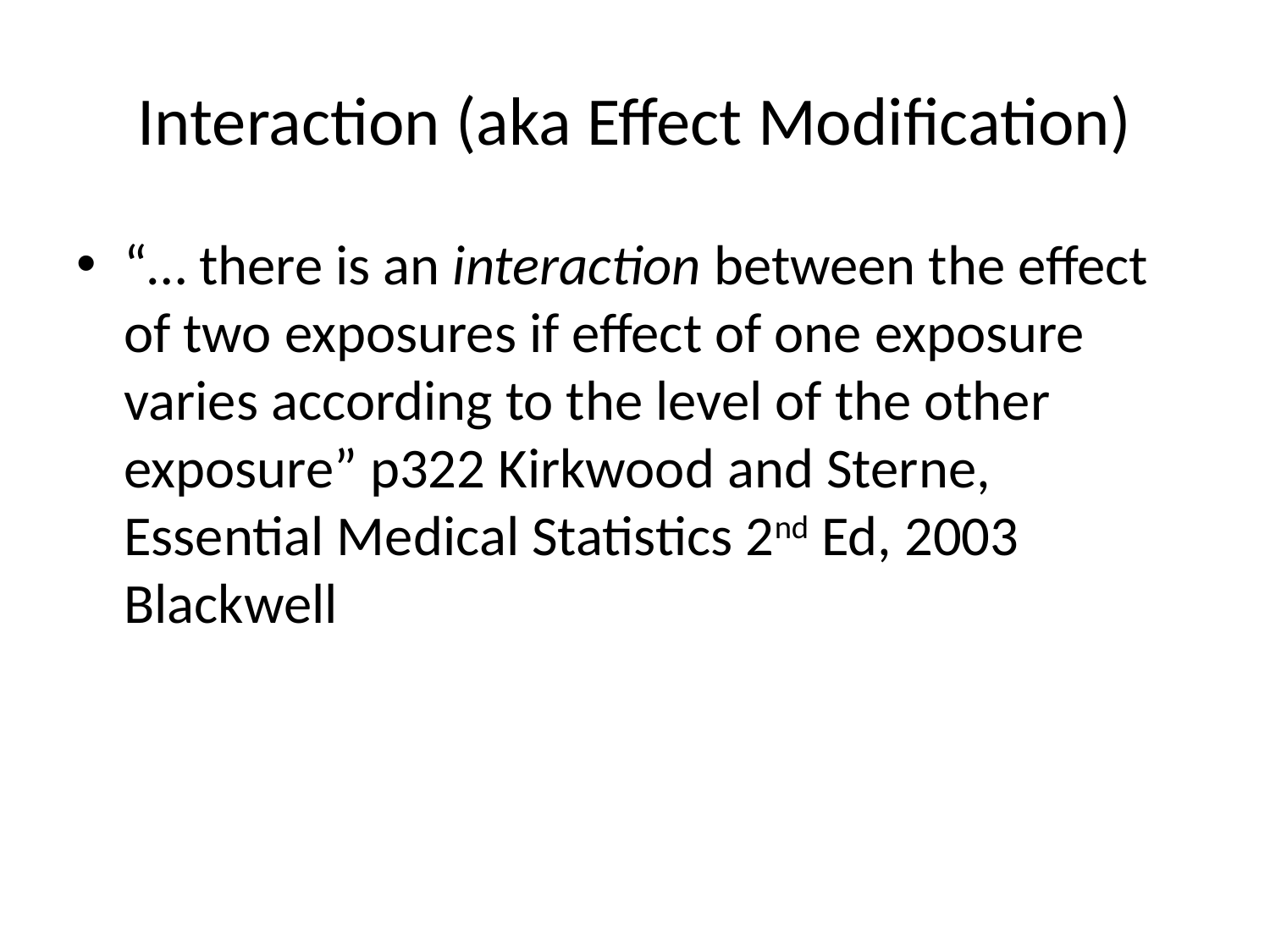

# Interaction (aka Effect Modification)
“… there is an interaction between the effect of two exposures if effect of one exposure varies according to the level of the other exposure” p322 Kirkwood and Sterne, Essential Medical Statistics 2nd Ed, 2003 Blackwell